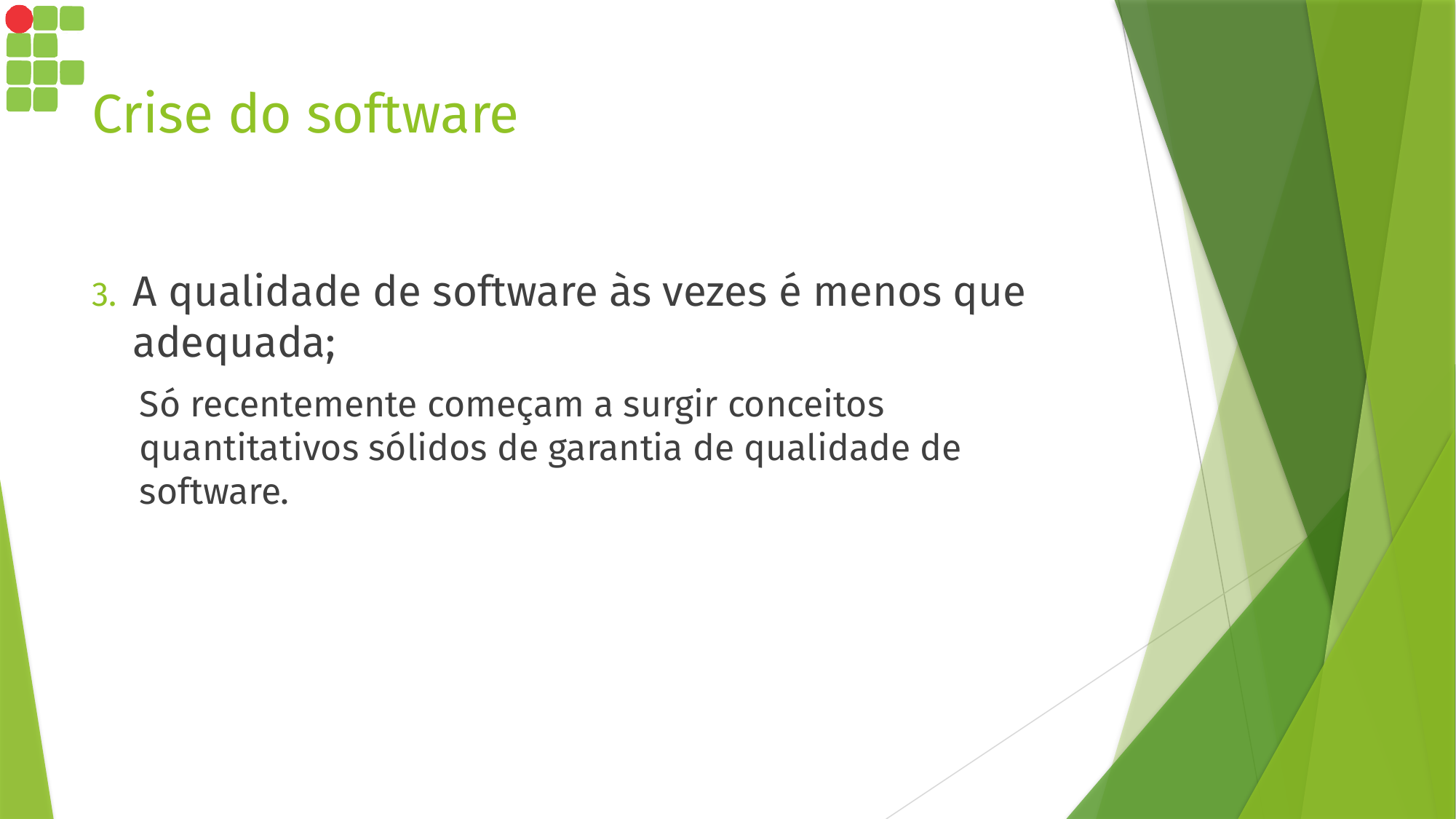

# Crise do software
A qualidade de software às vezes é menos que adequada;
Só recentemente começam a surgir conceitos quantitativos sólidos de garantia de qualidade de software.